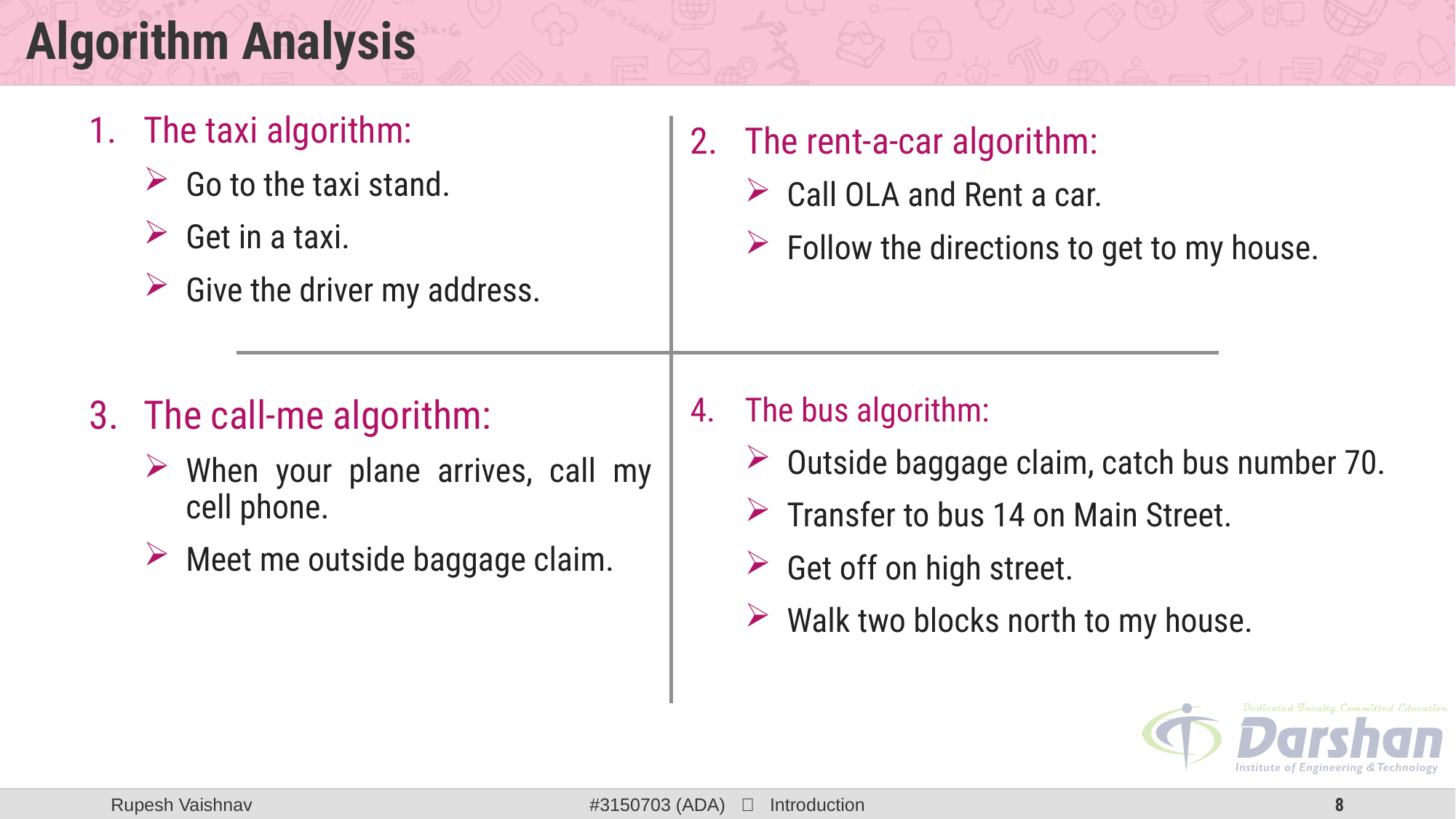

# Algorithm Analysis
The taxi algorithm:
Go to the taxi stand.
Get in a taxi.
Give the driver my address.
The rent-a-car algorithm:
Call OLA and Rent a car.
Follow the directions to get to my house.
The call-me algorithm:
When your plane arrives, call my cell phone.
Meet me outside baggage claim.
The bus algorithm:
Outside baggage claim, catch bus number 70.
Transfer to bus 14 on Main Street.
Get off on high street.
Walk two blocks north to my house.